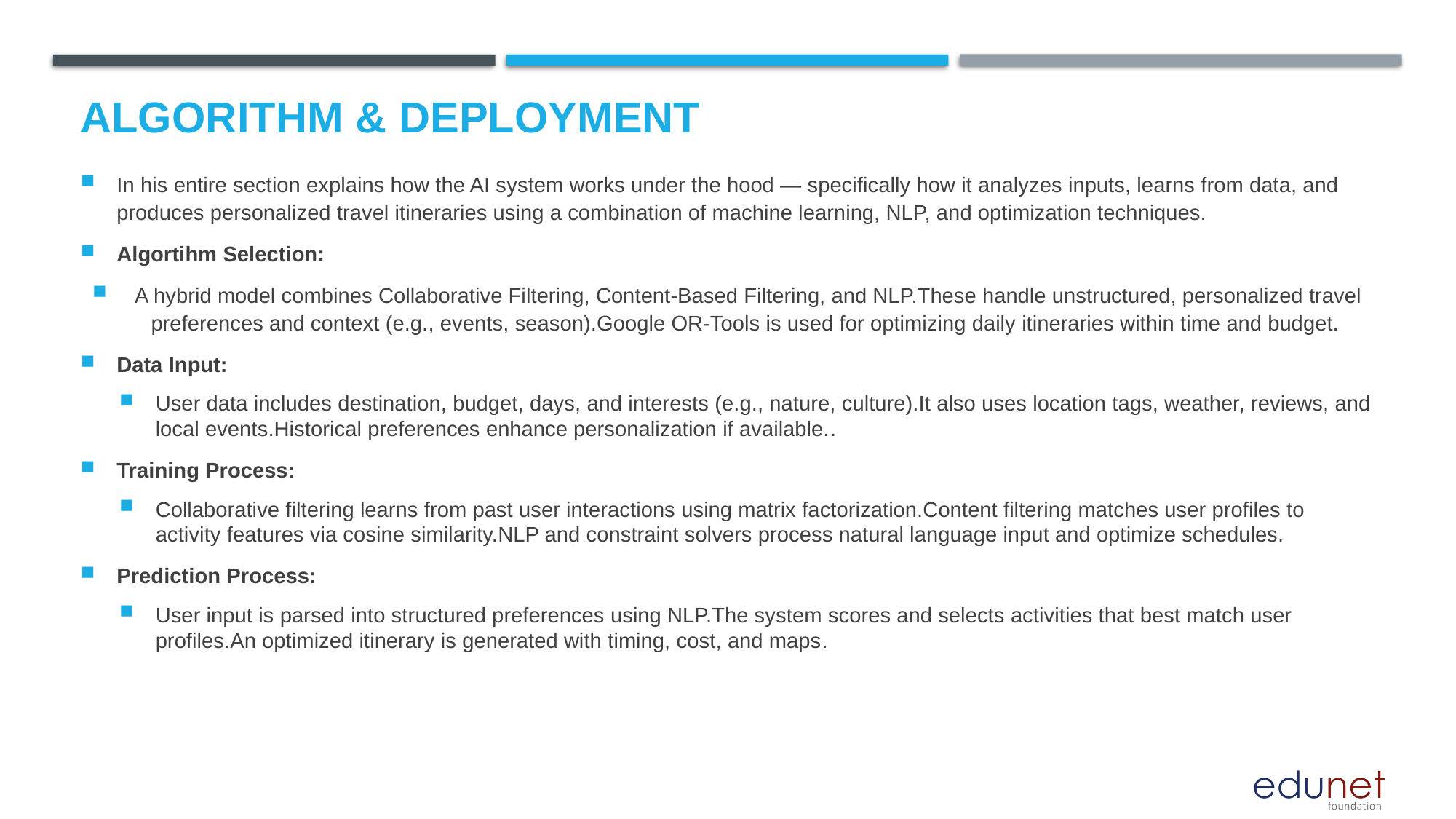

# Algorithm & Deployment
In his entire section explains how the AI system works under the hood — specifically how it analyzes inputs, learns from data, and produces personalized travel itineraries using a combination of machine learning, NLP, and optimization techniques.
Algortihm Selection:
 A hybrid model combines Collaborative Filtering, Content-Based Filtering, and NLP.These handle unstructured, personalized travel preferences and context (e.g., events, season).Google OR-Tools is used for optimizing daily itineraries within time and budget.
Data Input:
User data includes destination, budget, days, and interests (e.g., nature, culture).It also uses location tags, weather, reviews, and local events.Historical preferences enhance personalization if available..
Training Process:
Collaborative filtering learns from past user interactions using matrix factorization.Content filtering matches user profiles to activity features via cosine similarity.NLP and constraint solvers process natural language input and optimize schedules.
Prediction Process:
User input is parsed into structured preferences using NLP.The system scores and selects activities that best match user profiles.An optimized itinerary is generated with timing, cost, and maps.